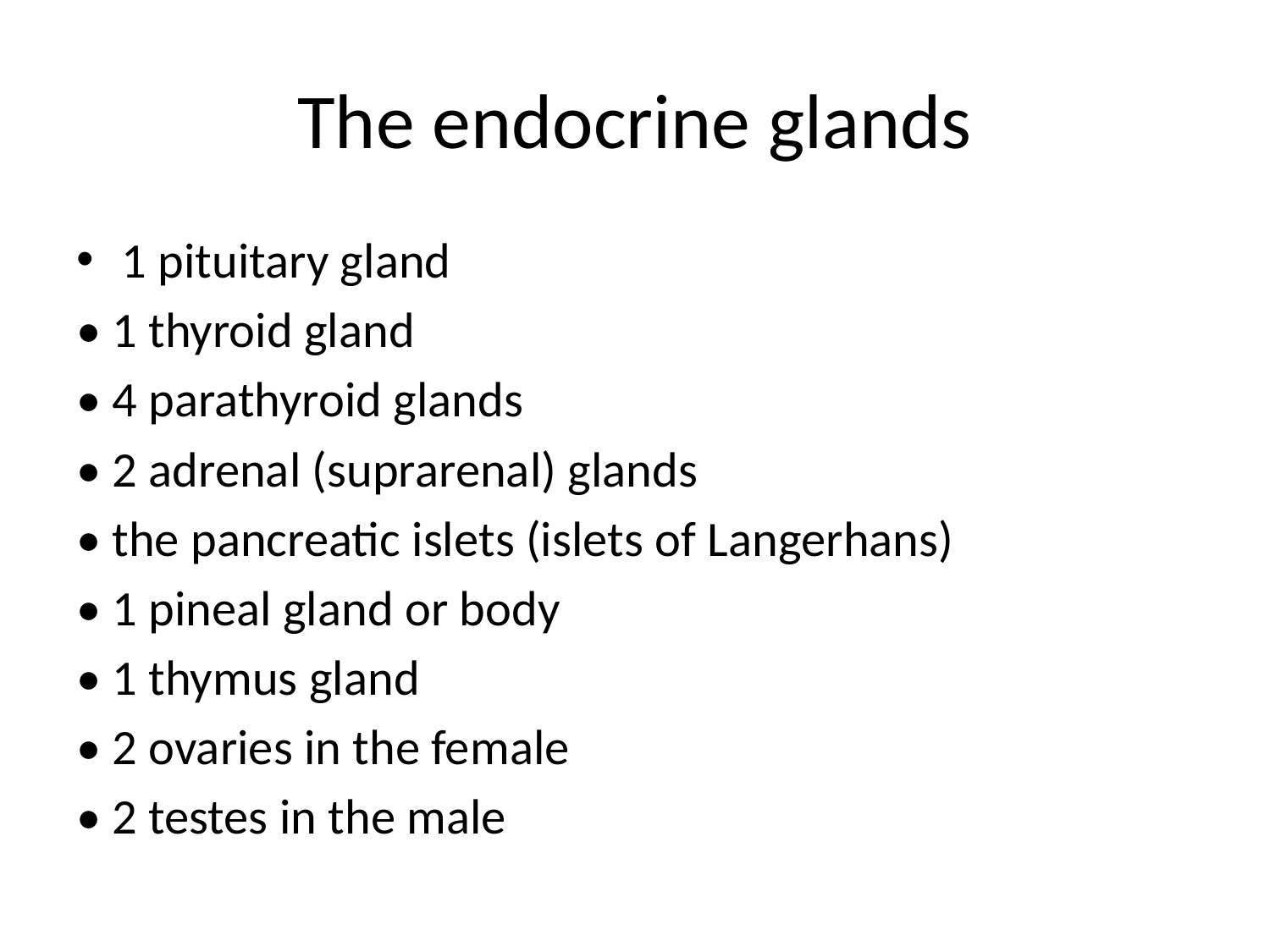

# The endocrine glands
1 pituitary gland
• 1 thyroid gland
• 4 parathyroid glands
• 2 adrenal (suprarenal) glands
• the pancreatic islets (islets of Langerhans)
• 1 pineal gland or body
• 1 thymus gland
• 2 ovaries in the female
• 2 testes in the male